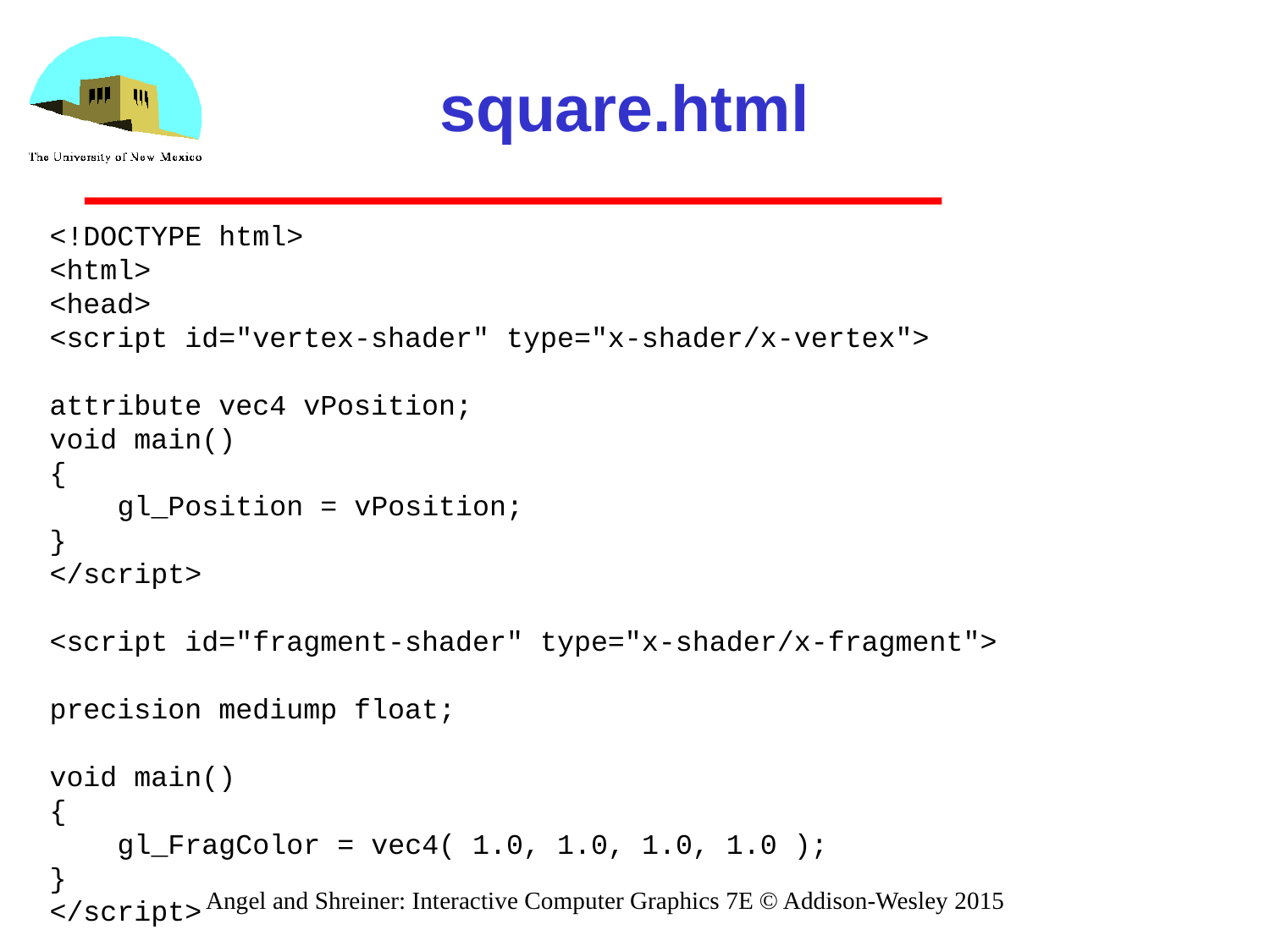

# square.html
<!DOCTYPE html>
<html>
<head>
<script id="vertex-shader" type="x-shader/x-vertex">

attribute vec4 vPosition;
void main()
{
    gl_Position = vPosition;
}
</script>

<script id="fragment-shader" type="x-shader/x-fragment">

precision mediump float;

void main()
{
    gl_FragColor = vec4( 1.0, 1.0, 1.0, 1.0 );
}
</script>
Angel and Shreiner: Interactive Computer Graphics 7E © Addison-Wesley 2015